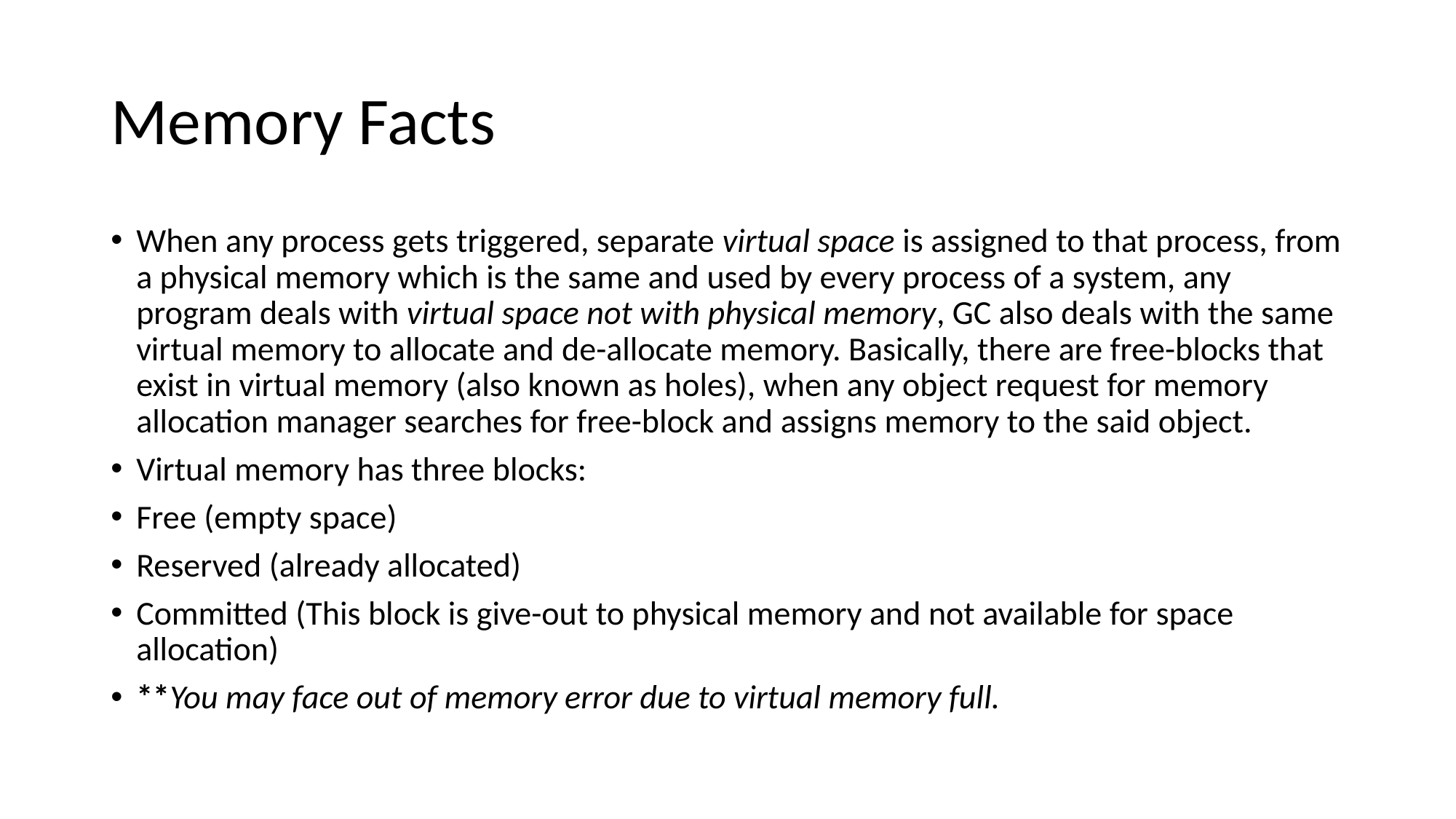

# Memory Facts
When any process gets triggered, separate virtual space is assigned to that process, from a physical memory which is the same and used by every process of a system, any program deals with virtual space not with physical memory, GC also deals with the same virtual memory to allocate and de-allocate memory. Basically, there are free-blocks that exist in virtual memory (also known as holes), when any object request for memory allocation manager searches for free-block and assigns memory to the said object.
Virtual memory has three blocks:
Free (empty space)
Reserved (already allocated)
Committed (This block is give-out to physical memory and not available for space allocation)
**You may face out of memory error due to virtual memory full.